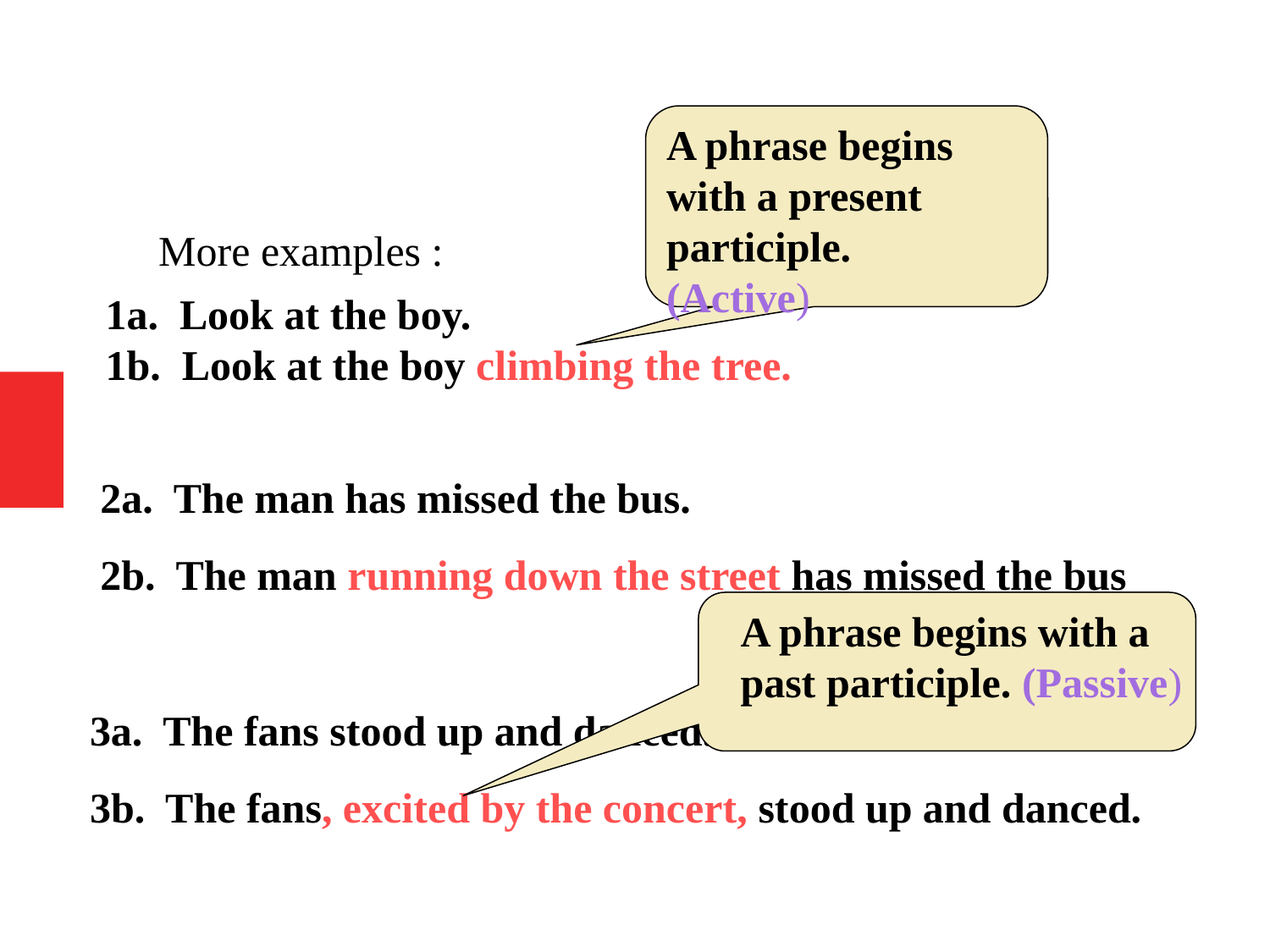

A phrase begins with a present participle. (Active)
More examples :
1a.  Look at the boy.
1b.  Look at the boy climbing the tree.
 2a.  The man has missed the bus.
 2b.  The man running down the street has missed the bus

A phrase begins with a past participle. (Passive)
 3a.  The fans stood up and danced.
 3b.  The fans, excited by the concert, stood up and danced.